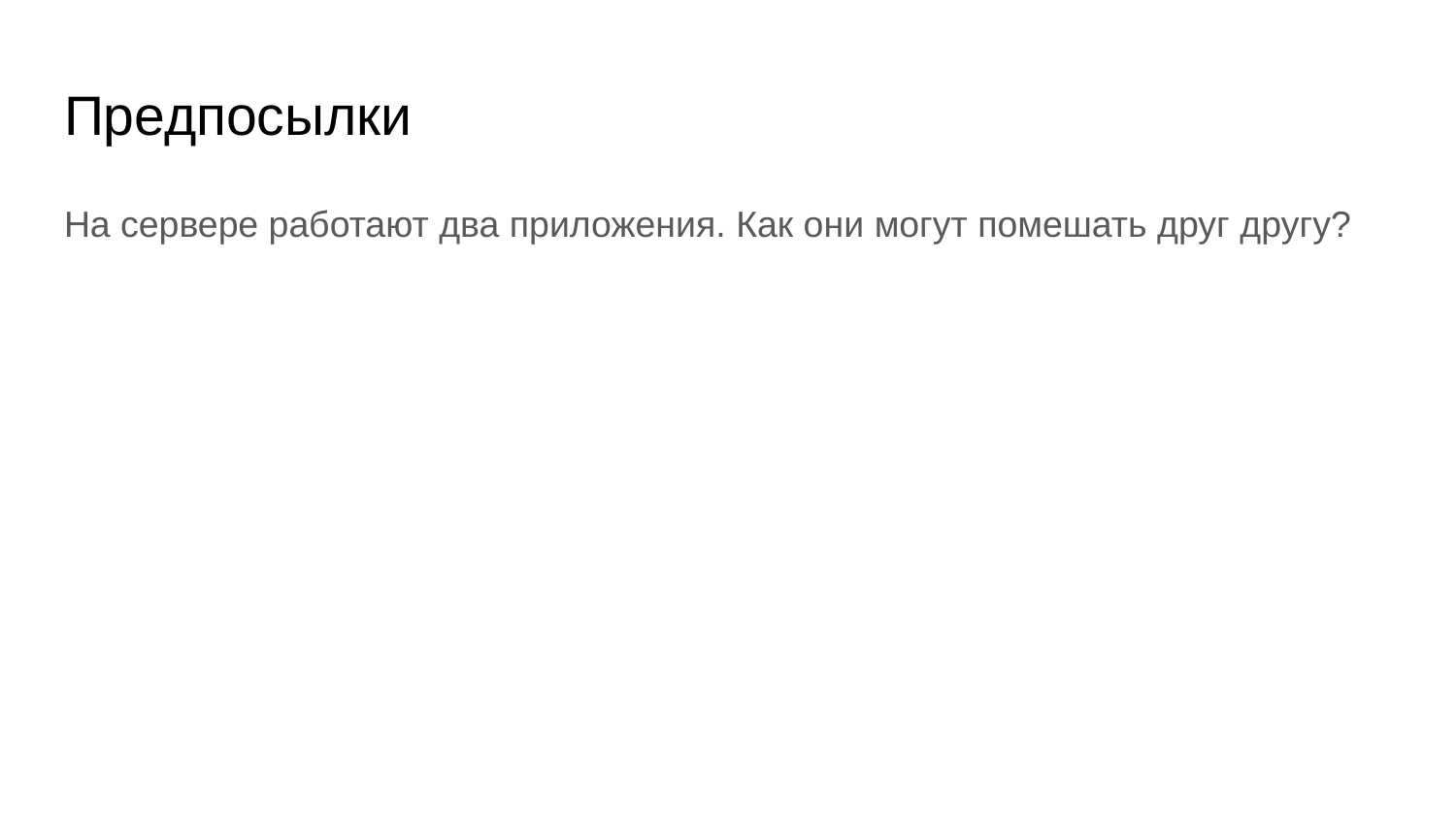

# Предпосылки
На сервере работают два приложения. Как они могут помешать друг другу?